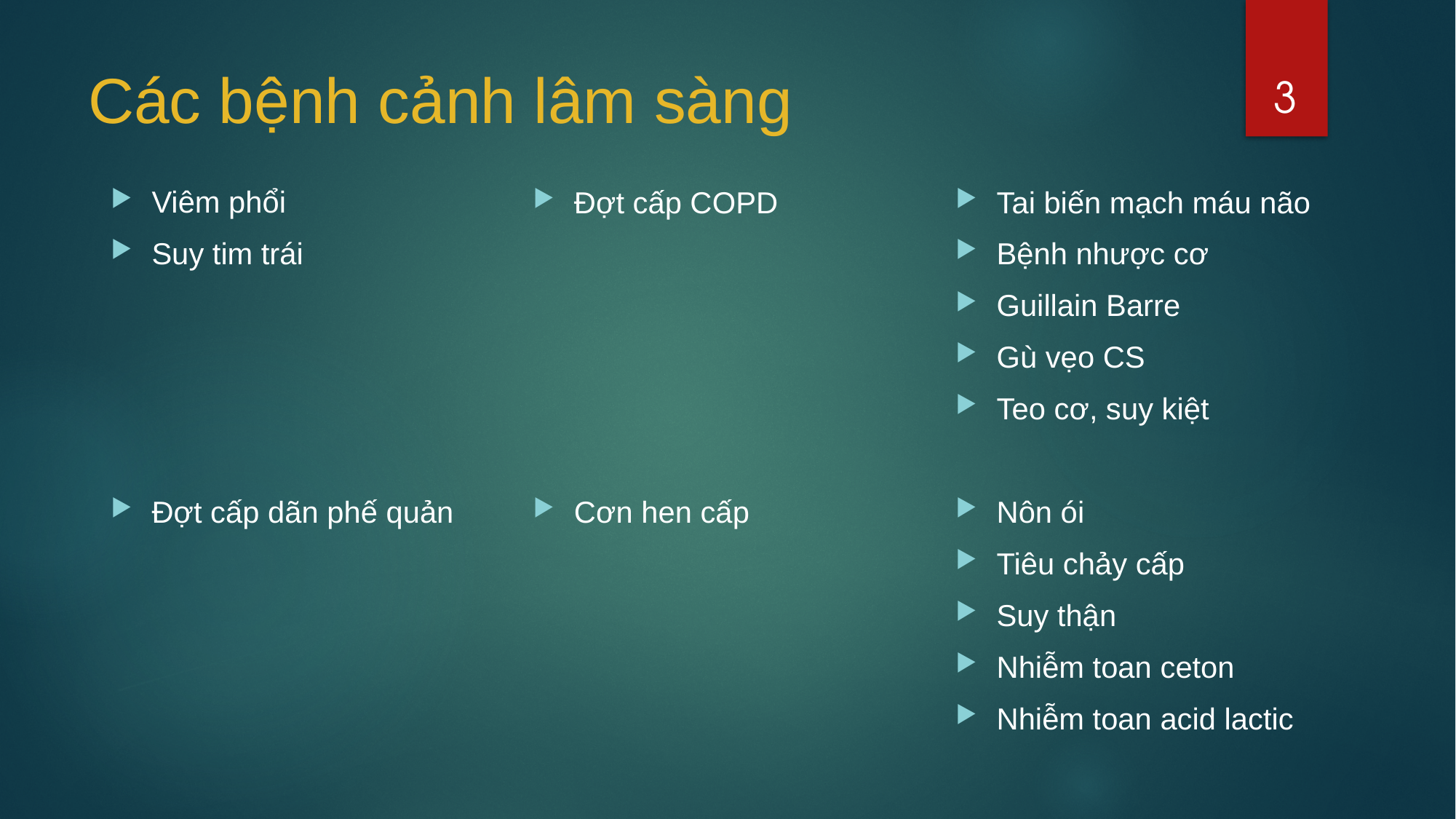

3
# Các bệnh cảnh lâm sàng
Viêm phổi
Suy tim trái

Đợt cấp dãn phế quản
Đợt cấp COPD

Cơn hen cấp
Tai biến mạch máu não
Bệnh nhược cơ
Guillain Barre
Gù vẹo CS
Teo cơ, suy kiệt

Nôn ói
Tiêu chảy cấp
Suy thận
Nhiễm toan ceton
Nhiễm toan acid lactic